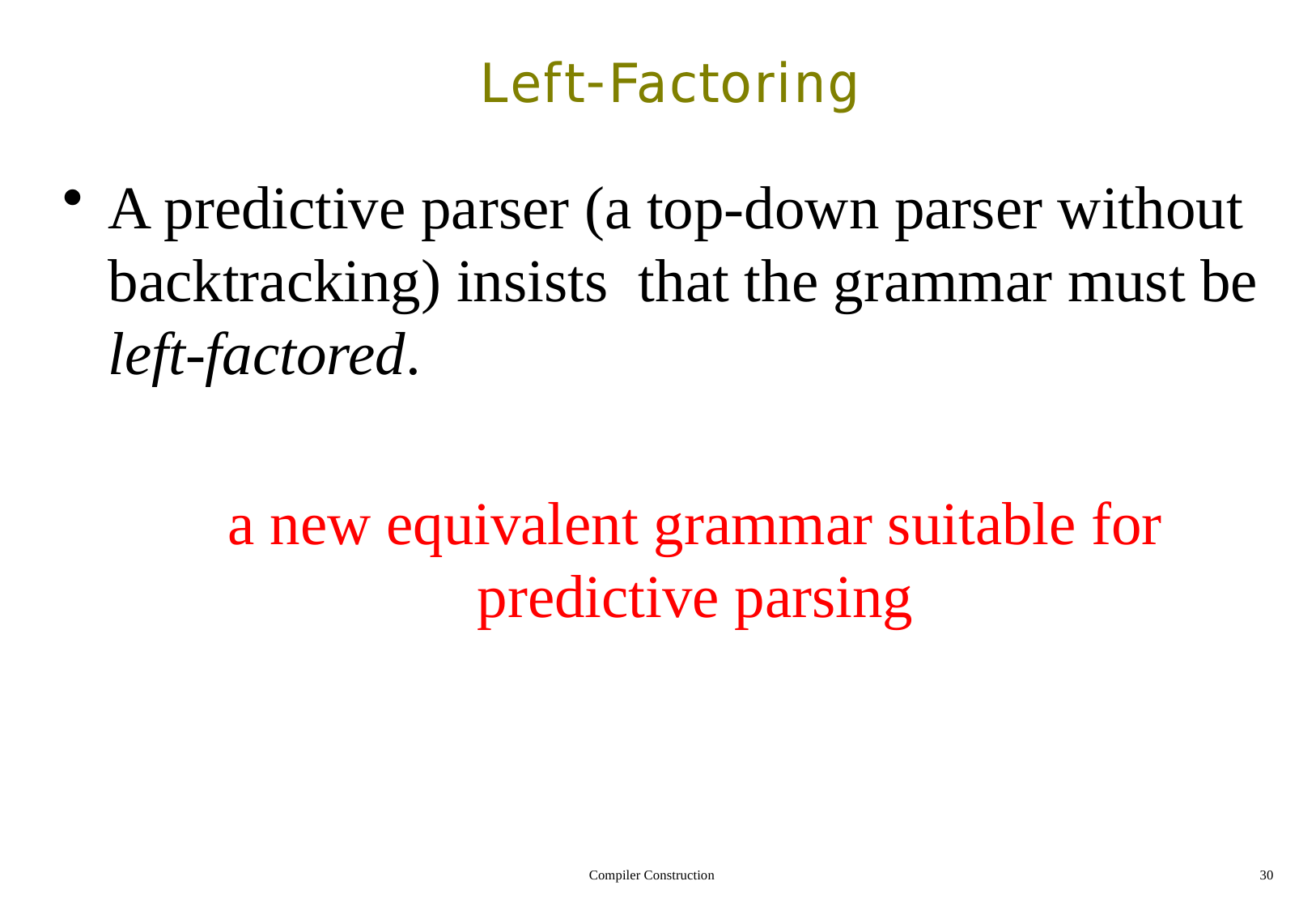

# Left-Factoring
A predictive parser (a top-down parser without backtracking) insists  that the grammar must be left-factored.

	a new equivalent grammar suitable for predictive parsing

Compiler Construction
30